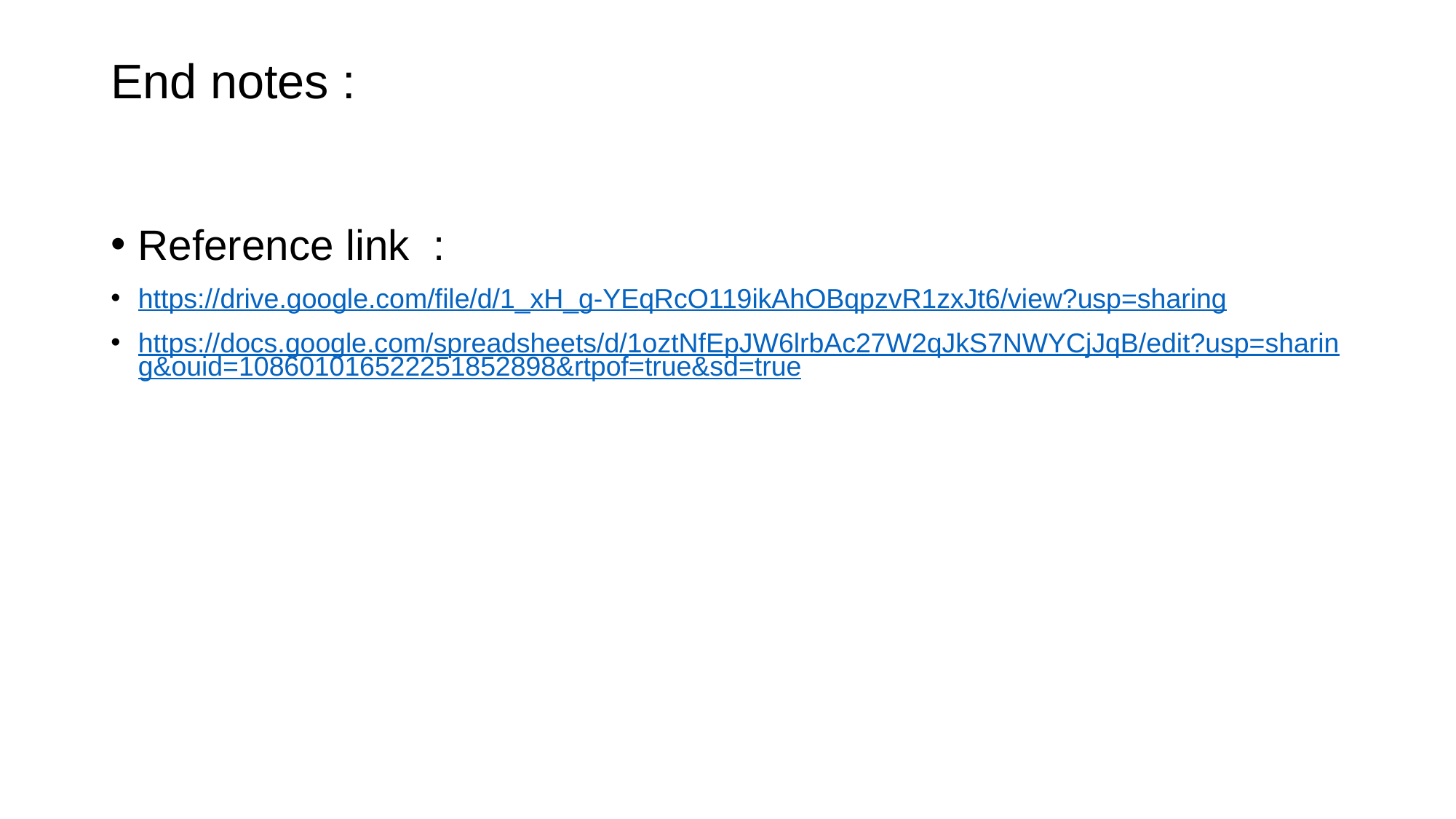

# End notes :
Reference link  :
https://drive.google.com/file/d/1_xH_g-YEqRcO119ikAhOBqpzvR1zxJt6/view?usp=sharing
https://docs.google.com/spreadsheets/d/1oztNfEpJW6lrbAc27W2qJkS7NWYCjJqB/edit?usp=sharing&ouid=108601016522251852898&rtpof=true&sd=true